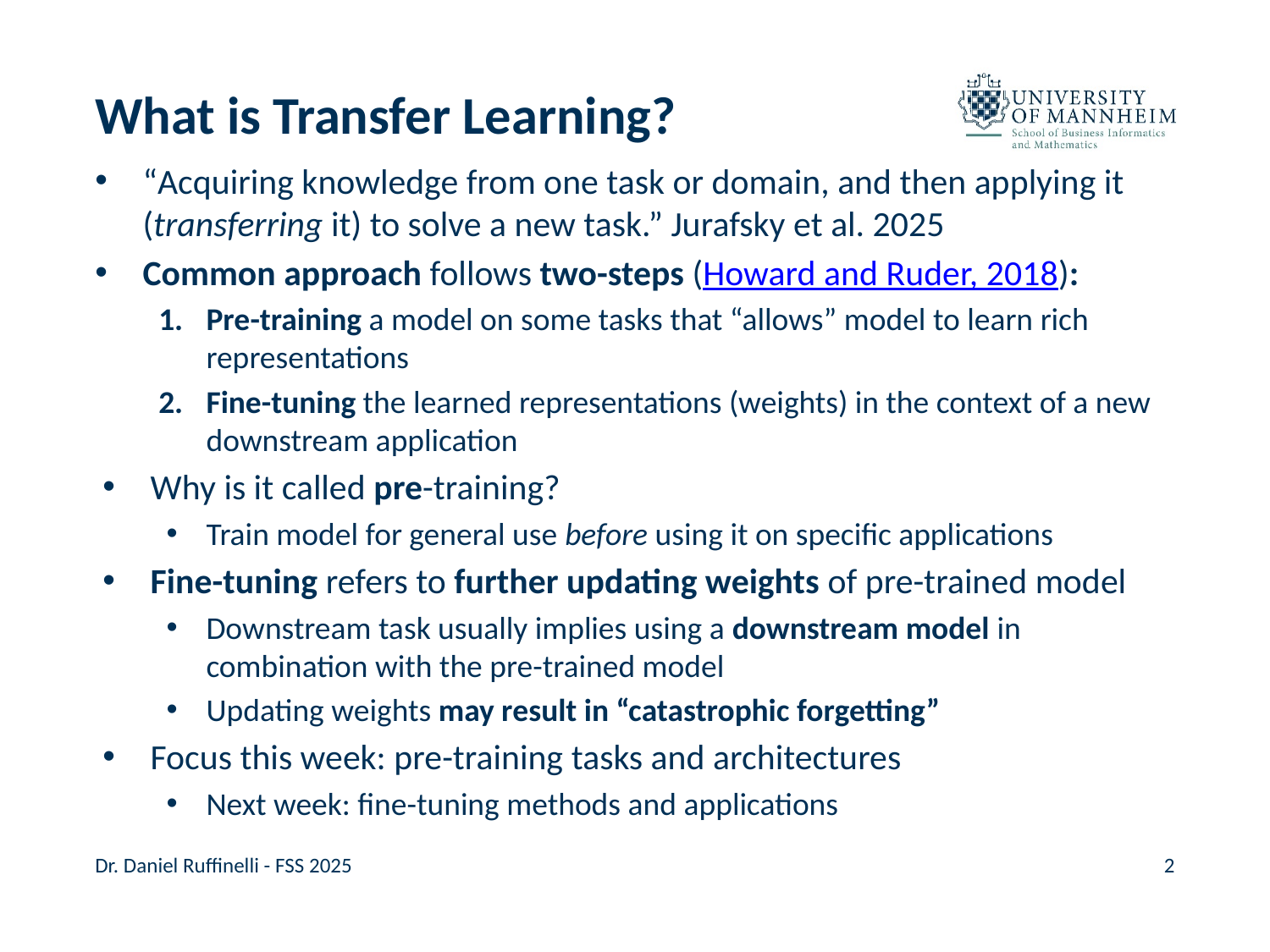

# What is Transfer Learning?
“Acquiring knowledge from one task or domain, and then applying it (transferring it) to solve a new task.” Jurafsky et al. 2025
Common approach follows two-steps (Howard and Ruder, 2018):
Pre-training a model on some tasks that “allows” model to learn rich representations
Fine-tuning the learned representations (weights) in the context of a new downstream application
Why is it called pre-training?
Train model for general use before using it on specific applications
Fine-tuning refers to further updating weights of pre-trained model
Downstream task usually implies using a downstream model in combination with the pre-trained model
Updating weights may result in “catastrophic forgetting”
Focus this week: pre-training tasks and architectures
Next week: fine-tuning methods and applications
Dr. Daniel Ruffinelli - FSS 2025
2